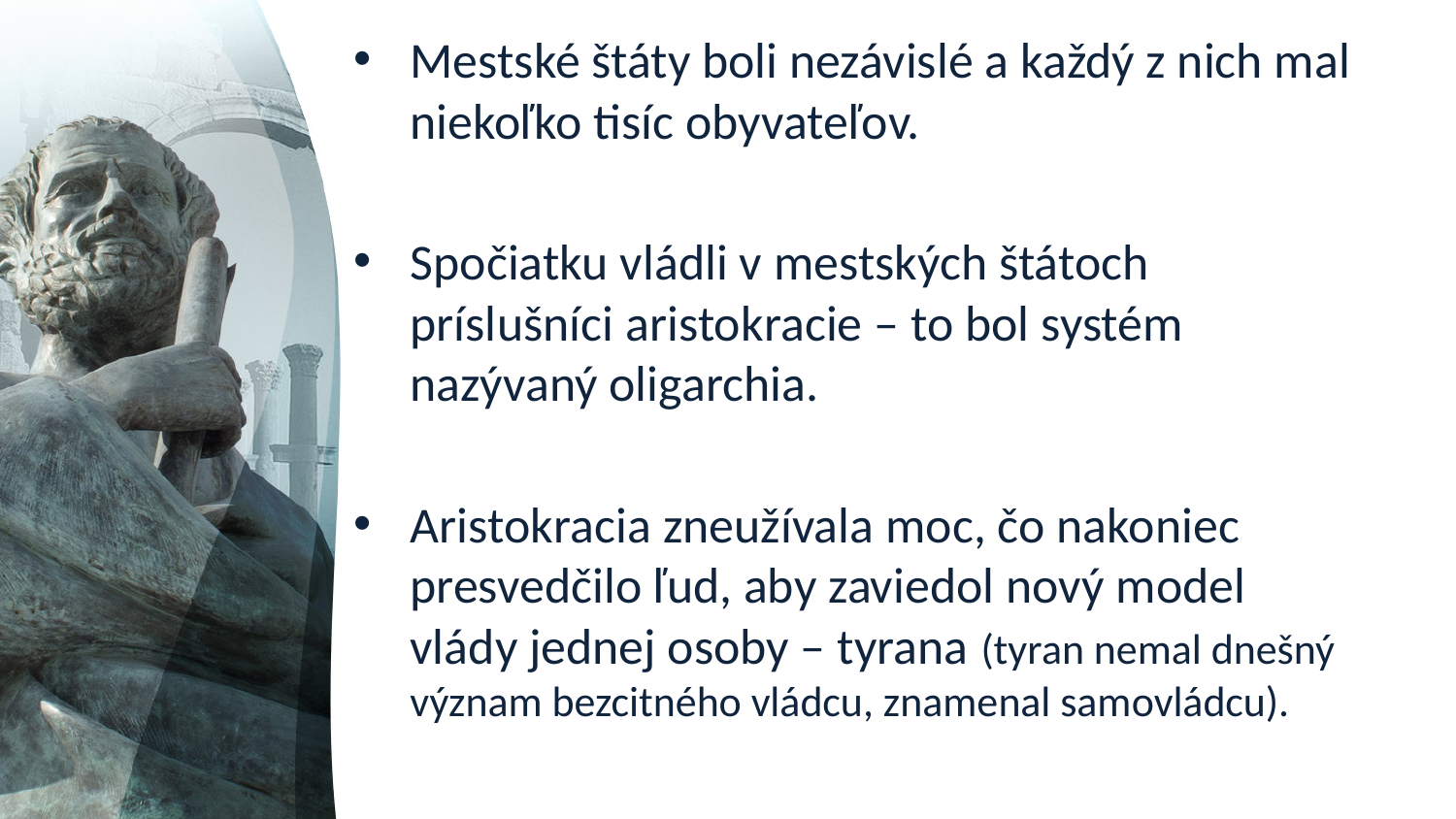

Mestské štáty boli nezávislé a každý z nich mal niekoľko tisíc obyvateľov.

Spočiatku vládli v mestských štátoch príslušníci aristokracie – to bol systém nazývaný oligarchia.

Aristokracia zneužívala moc, čo nakoniec presvedčilo ľud, aby zaviedol nový model vlády jednej osoby – tyrana (tyran nemal dnešný význam bezcitného vládcu, znamenal samovládcu).